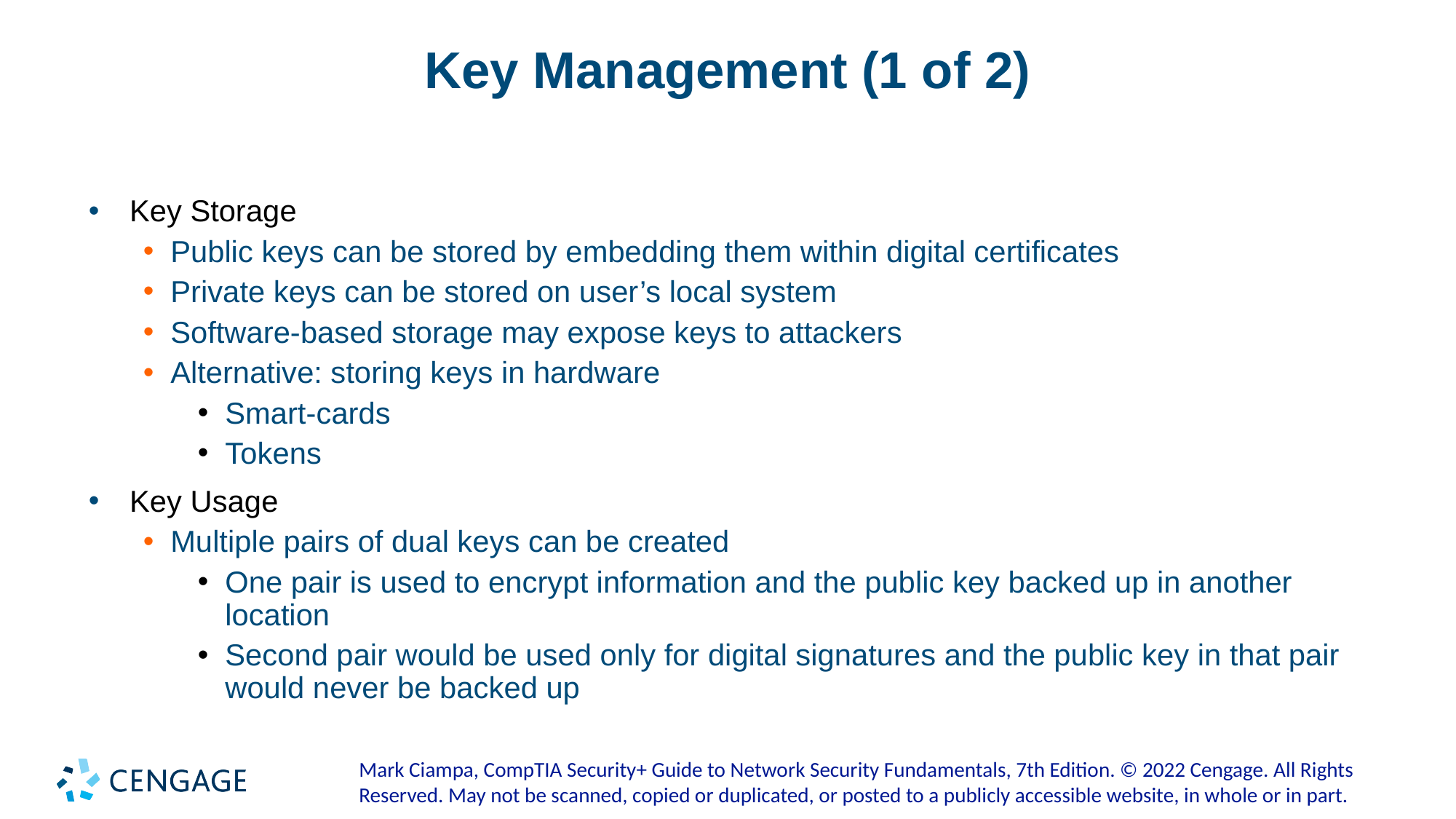

# Key Management (1 of 2)
Key Storage
Public keys can be stored by embedding them within digital certificates
Private keys can be stored on user’s local system
Software-based storage may expose keys to attackers
Alternative: storing keys in hardware
Smart-cards
Tokens
Key Usage
Multiple pairs of dual keys can be created
One pair is used to encrypt information and the public key backed up in another location
Second pair would be used only for digital signatures and the public key in that pair would never be backed up